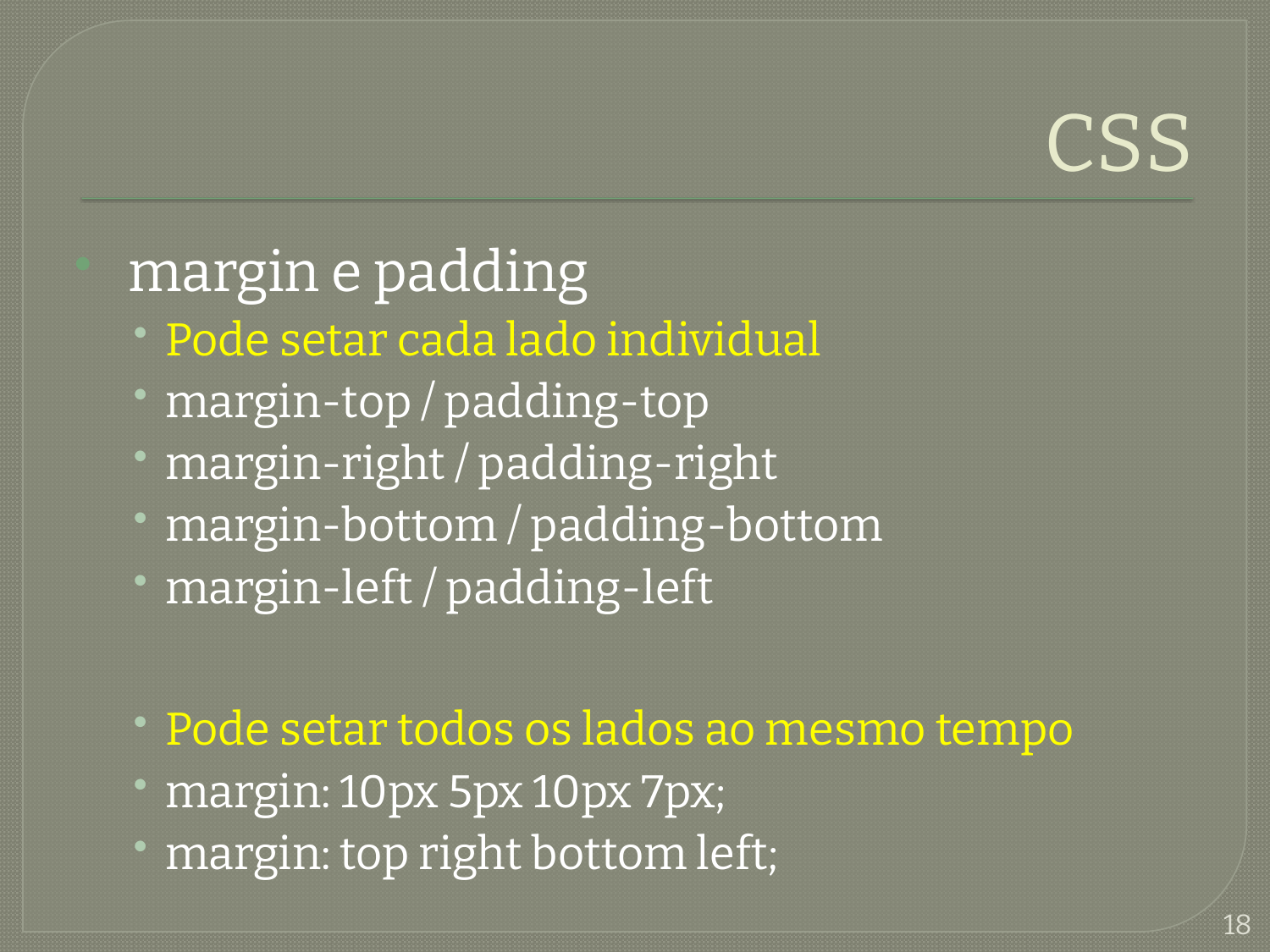

# CSS
 margin e padding
Pode setar cada lado individual
margin-top / padding-top
margin-right / padding-right
margin-bottom / padding-bottom
margin-left / padding-left

Pode setar todos os lados ao mesmo tempo
margin: 10px 5px 10px 7px;
margin: top right bottom left;

18